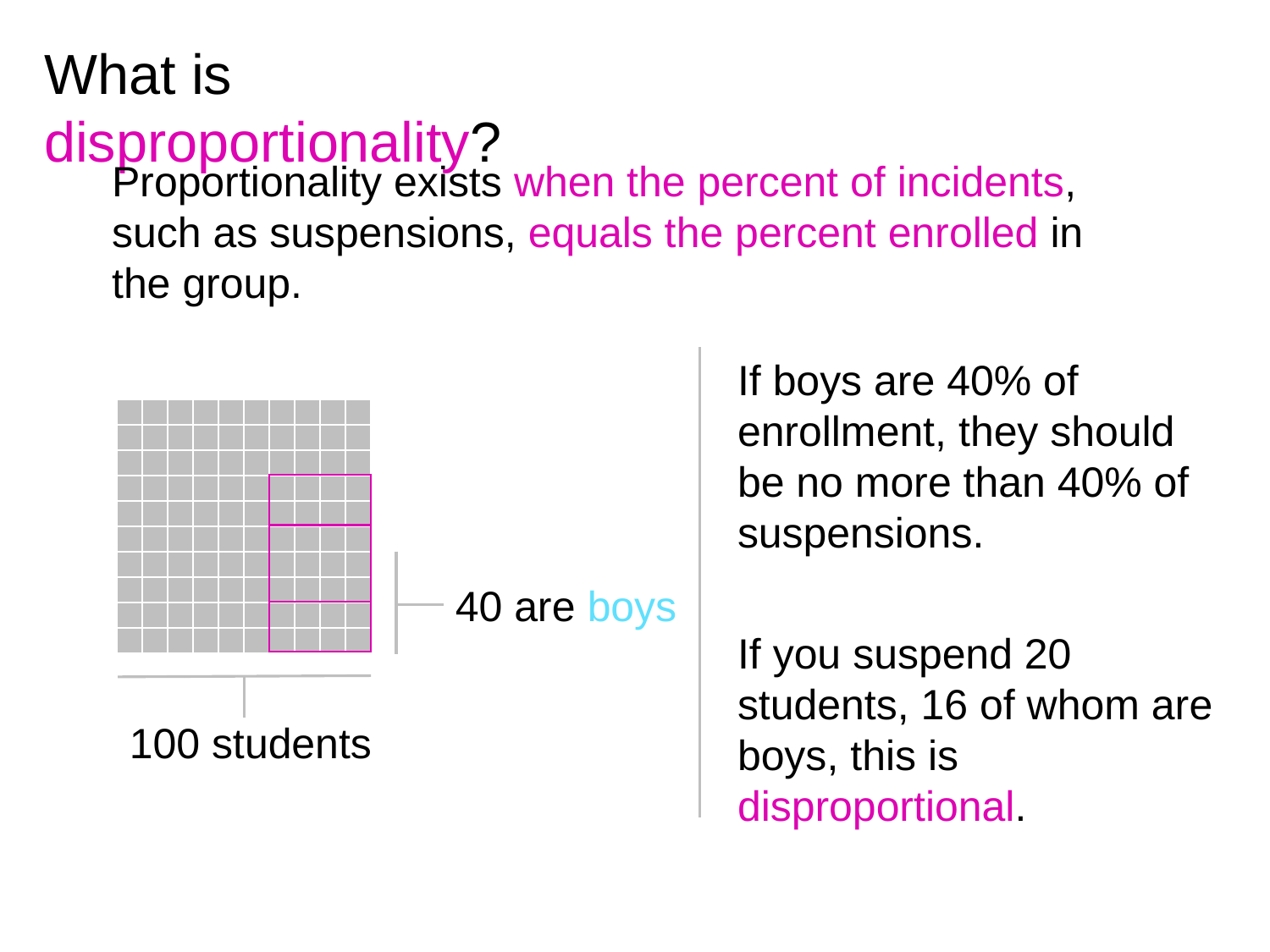

What is disproportionality?
Proportionality exists when the percent of incidents, such as suspensions, equals the percent enrolled in the group.
If boys are 40% of enrollment, they should be no more than 40% of suspensions.

40 are boys

If you suspend 20 students, 16 of whom are boys, this is disproportional.

100 students